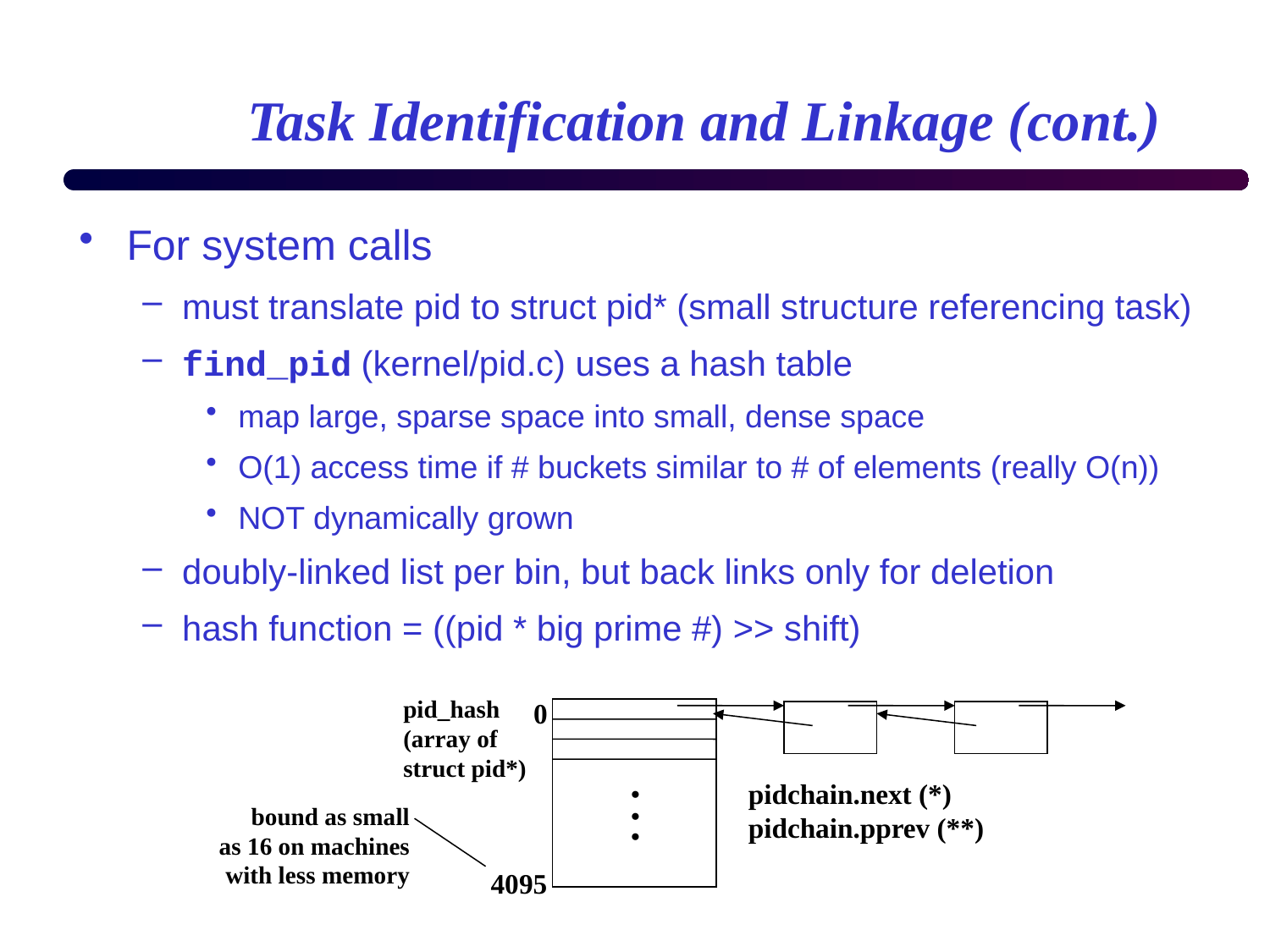

# Task Identification and Linkage (cont.)
For system calls
must translate pid to struct pid* (small structure referencing task)
find_pid (kernel/pid.c) uses a hash table
map large, sparse space into small, dense space
O(1) access time if # buckets similar to # of elements (really O(n))
NOT dynamically grown
doubly-linked list per bin, but back links only for deletion
hash function = ((pid * big prime #) >> shift)

pid_hash
(array of
struct pid*)
0

. . .
4095

pidchain.next (*)
pidchain.pprev (**)
bound as small
as 16 on machines
with less memory